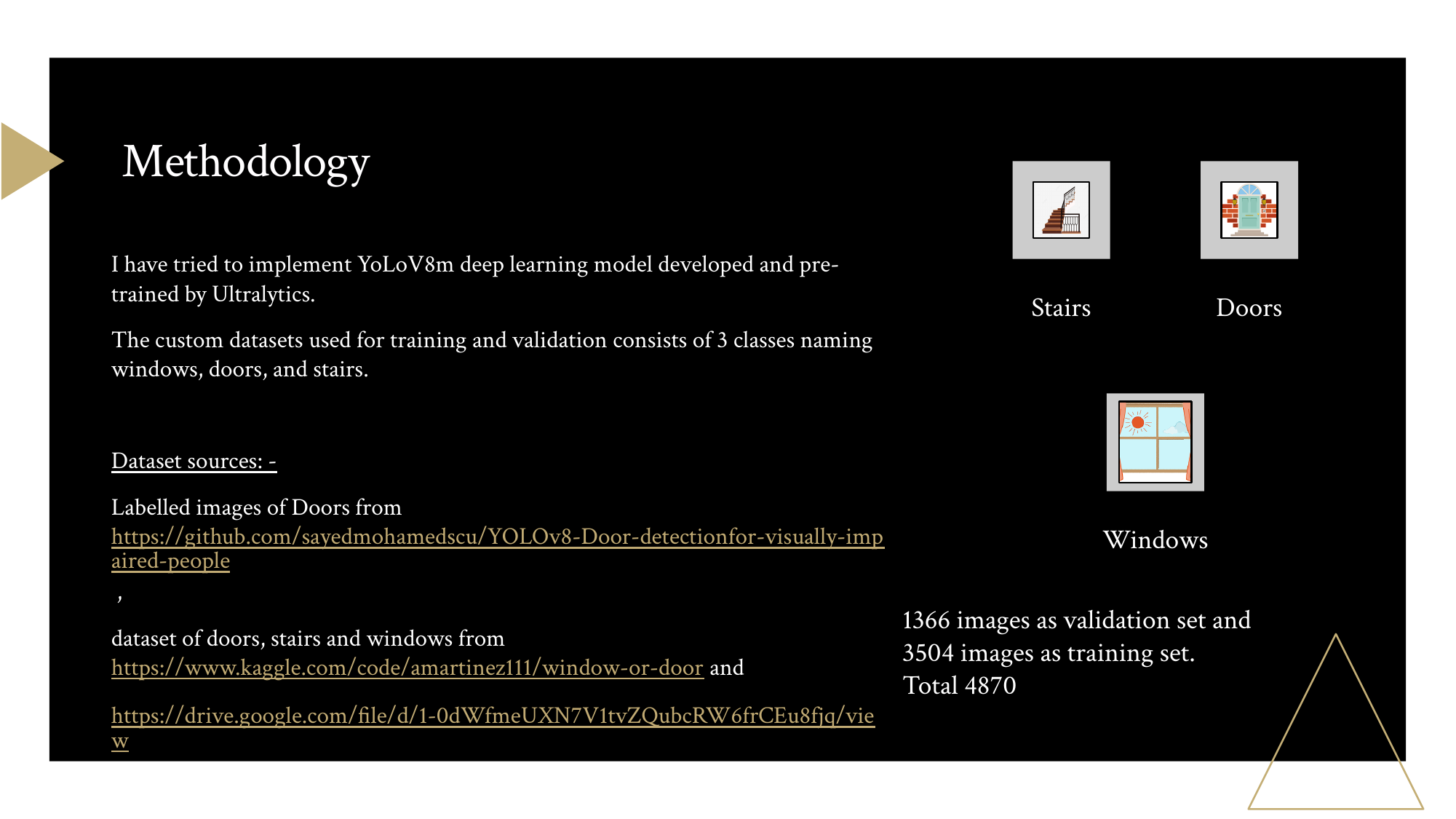

# Methodology
Stairs
Doors
Windows
I have tried to implement YoLoV8m deep learning model developed and pre-trained by Ultralytics.
The custom datasets used for training and validation consists of 3 classes naming windows, doors, and stairs.

Dataset sources: -
Labelled images of Doors from https://github.com/sayedmohamedscu/YOLOv8-Door-detectionfor-visually-impaired-people ,
dataset of doors, stairs and windows from https://www.kaggle.com/code/amartinez111/window-or-door and
https://drive.google.com/file/d/1-0dWfmeUXN7V1tvZQubcRW6frCEu8fjq/view

1366 images as validation set and 3504 images as training set.
Total 4870